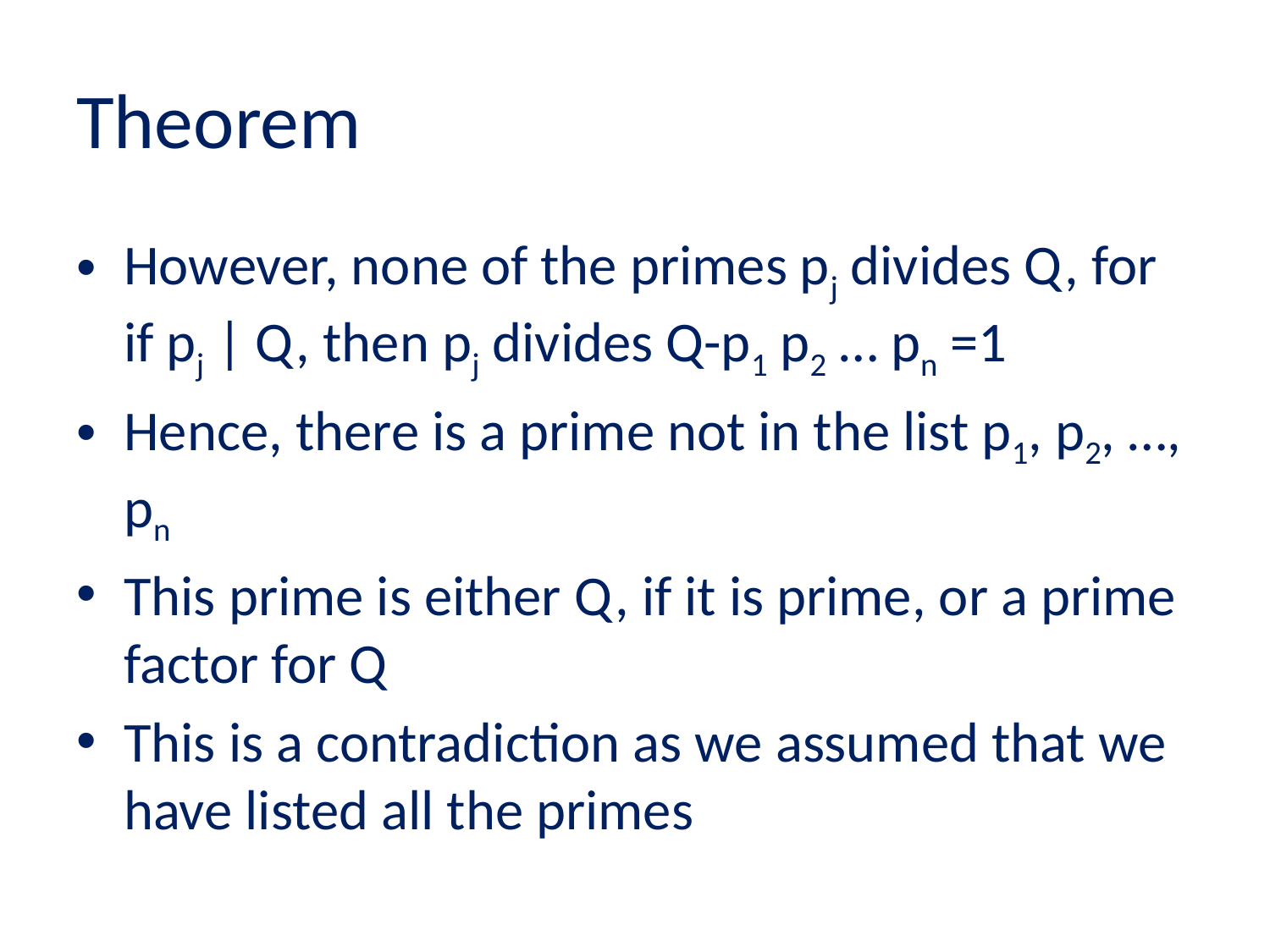

# Theorem
However, none of the primes pj divides Q, for if pj | Q, then pj divides Q-p1 p2 … pn =1
Hence, there is a prime not in the list p1, p2, …, pn
This prime is either Q, if it is prime, or a prime factor for Q
This is a contradiction as we assumed that we have listed all the primes
29